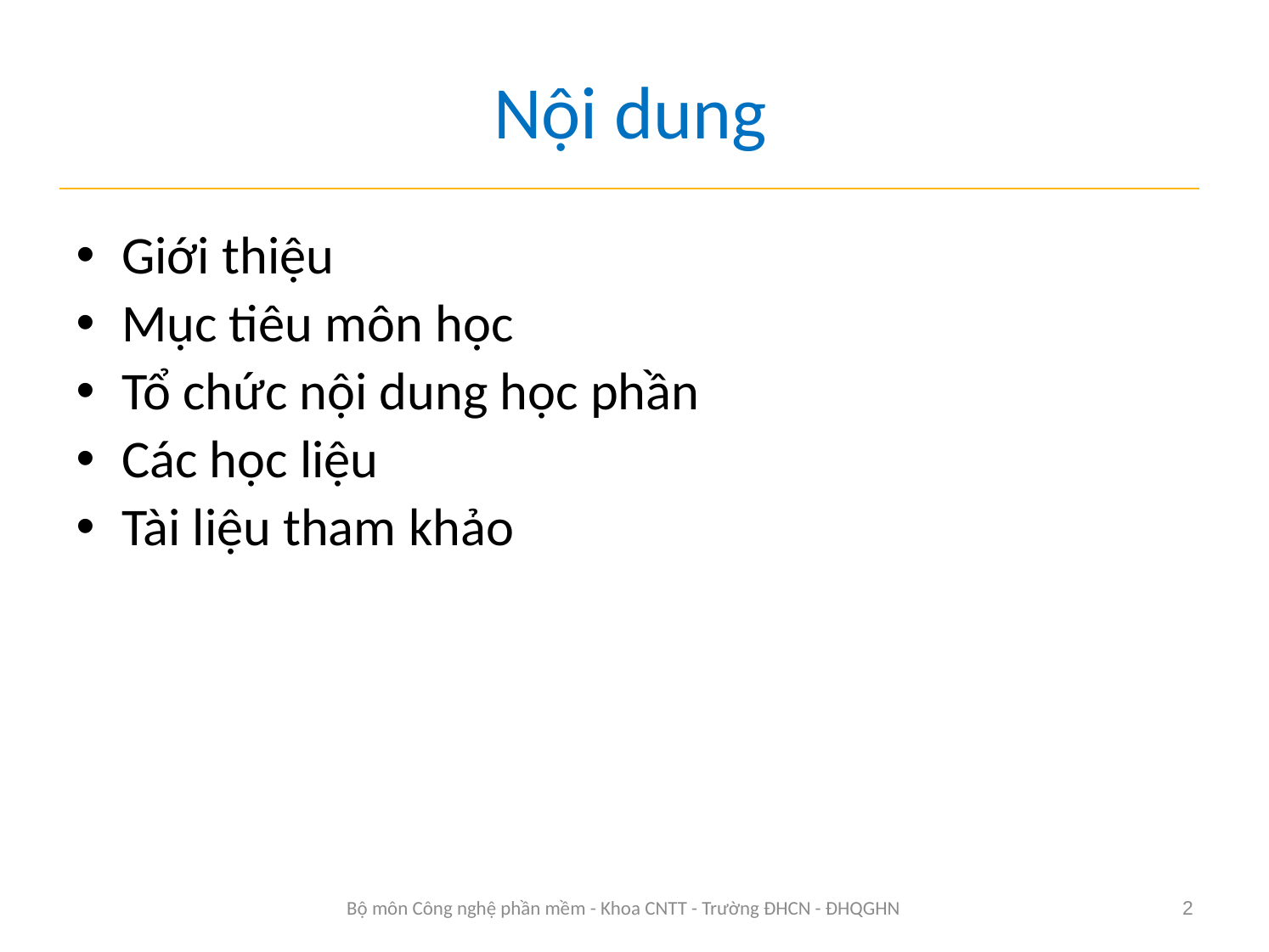

# Nội dung
Giới thiệu
Mục tiêu môn học
Tổ chức nội dung học phần
Các học liệu
Tài liệu tham khảo

Bộ môn Công nghệ phần mềm - Khoa CNTT - Trường ĐHCN - ĐHQGHN
2